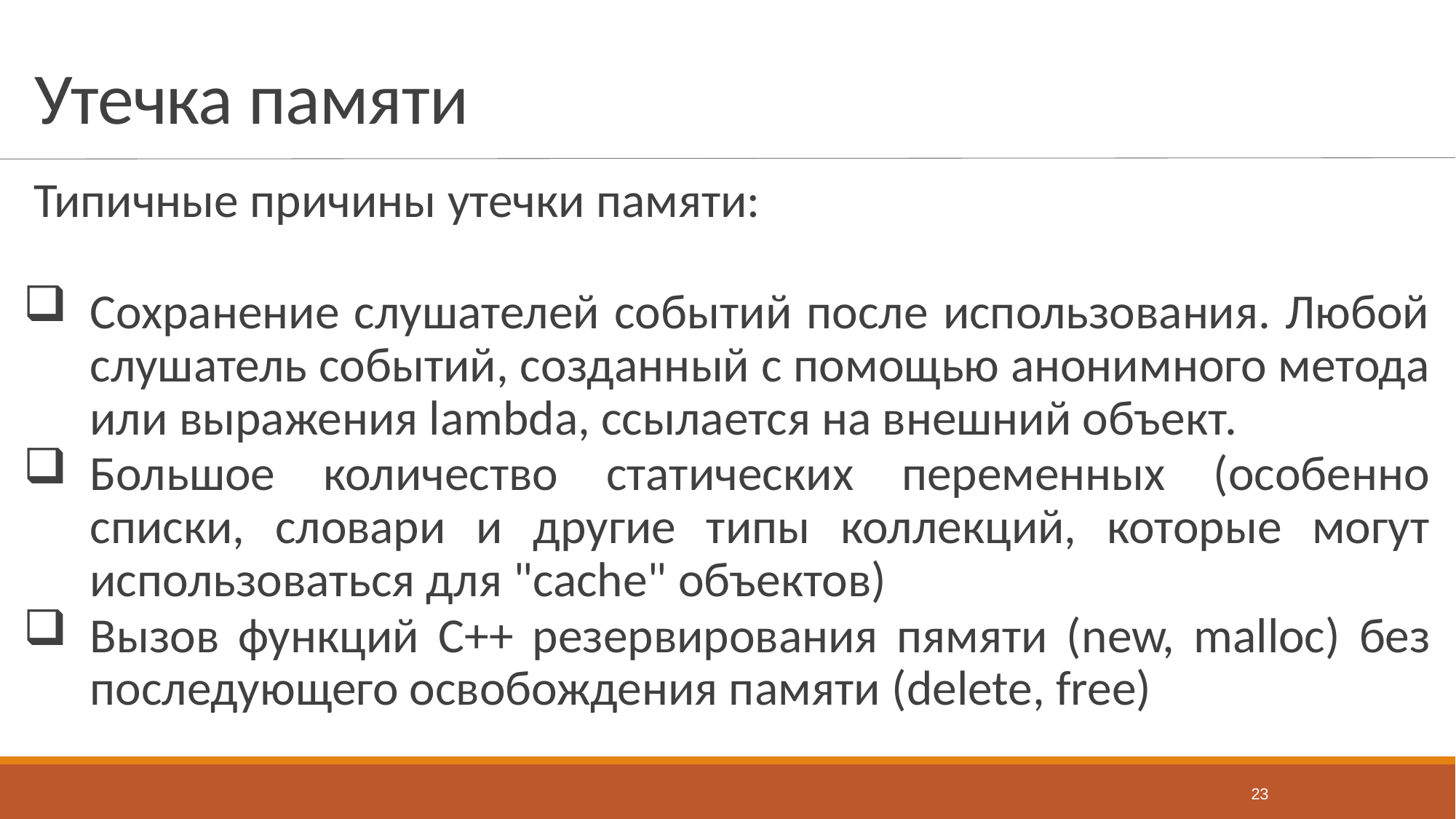

# Утечка памяти
Типичные причины утечки памяти:

Сохранение слушателей событий после использования. Любой слушатель событий, созданный с помощью анонимного метода или выражения lambda, ссылается на внешний объект.
Большое количество статических переменных (особенно списки, словари и другие типы коллекций, которые могут использоваться для "cache" объектов)
Вызов функций C++ резервирования пямяти (new, malloc) без последующего освобождения памяти (delete, free)
23